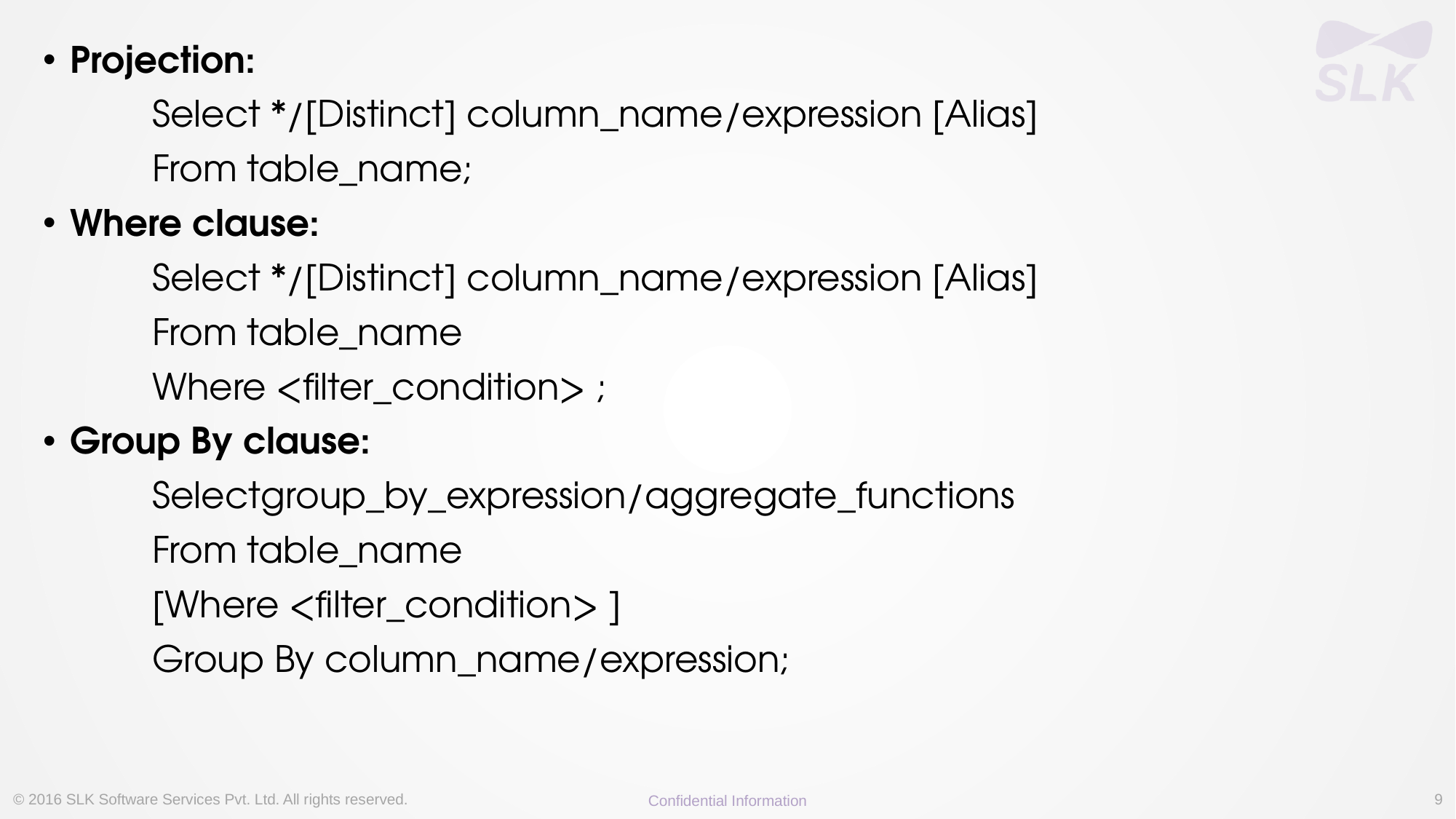

Projection:
	Select */[Distinct] column_name/expression [Alias]
	From table_name;
Where clause:
	Select */[Distinct] column_name/expression [Alias]
	From table_name
	Where <filter_condition> ;
Group By clause:
	Selectgroup_by_expression/aggregate_functions
	From table_name
	[Where <filter_condition> ]
	Group By column_name/expression;